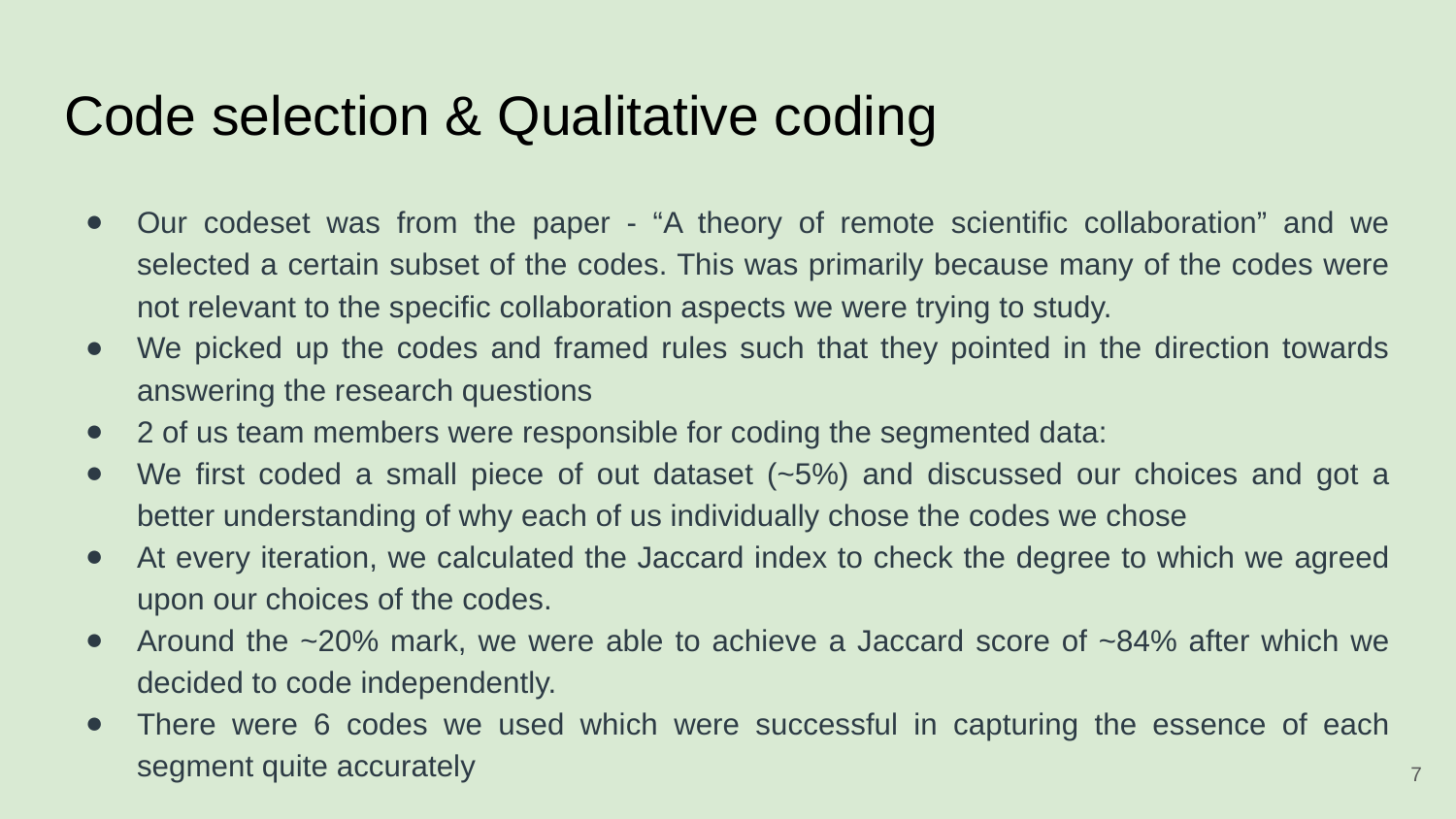

# Code selection & Qualitative coding
Our codeset was from the paper - “A theory of remote scientific collaboration” and we selected a certain subset of the codes. This was primarily because many of the codes were not relevant to the specific collaboration aspects we were trying to study.
We picked up the codes and framed rules such that they pointed in the direction towards answering the research questions
2 of us team members were responsible for coding the segmented data:
We first coded a small piece of out dataset (~5%) and discussed our choices and got a better understanding of why each of us individually chose the codes we chose
At every iteration, we calculated the Jaccard index to check the degree to which we agreed upon our choices of the codes.
Around the ~20% mark, we were able to achieve a Jaccard score of ~84% after which we decided to code independently.
There were 6 codes we used which were successful in capturing the essence of each segment quite accurately
7